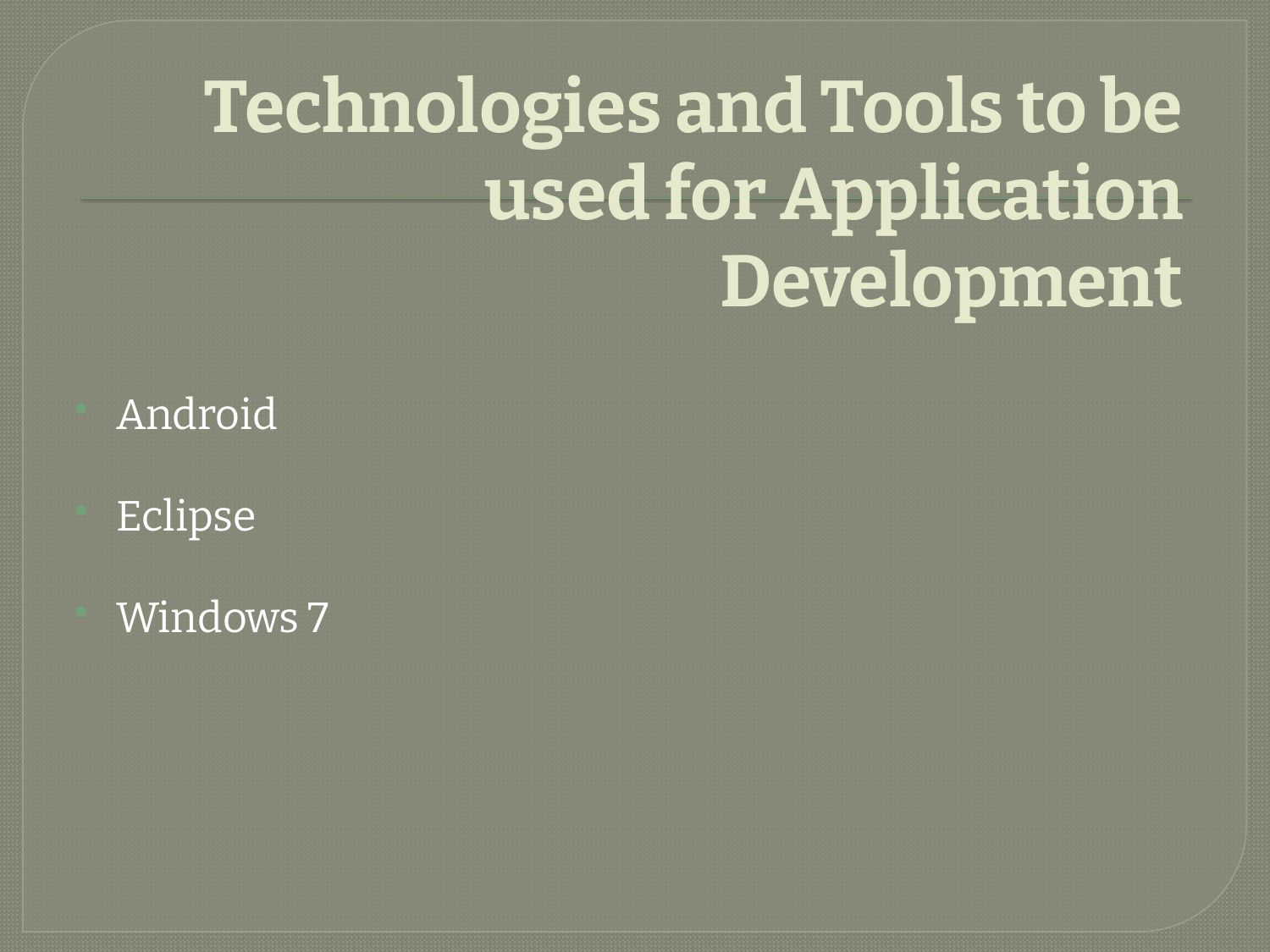

# Technologies and Tools to be used for Application Development
Android

Eclipse

Windows 7